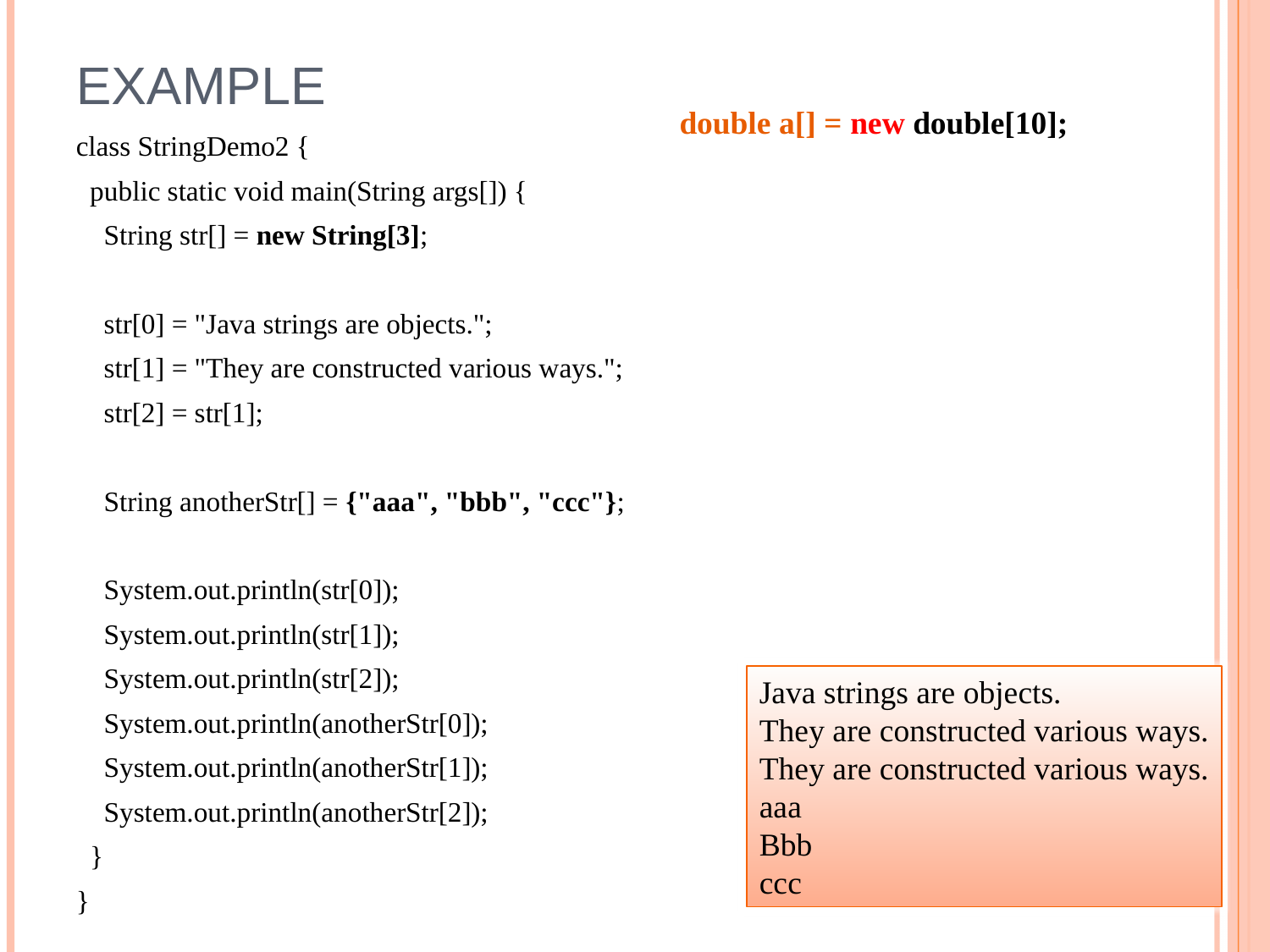

# Example
double a[] = new double[10];
class StringDemo2 {
  public static void main(String args[]) {
    String str[] = new String[3];

    str[0] = "Java strings are objects.";
    str[1] = "They are constructed various ways.";
    str[2] = str[1];

    String anotherStr[] = {"aaa", "bbb", "ccc"};

    System.out.println(str[0]);
    System.out.println(str[1]);
    System.out.println(str[2]);
    System.out.println(anotherStr[0]);
    System.out.println(anotherStr[1]);
    System.out.println(anotherStr[2]);
  }
}
Java strings are objects.
They are constructed various ways.
They are constructed various ways.
aaa
Bbb
ccc
12